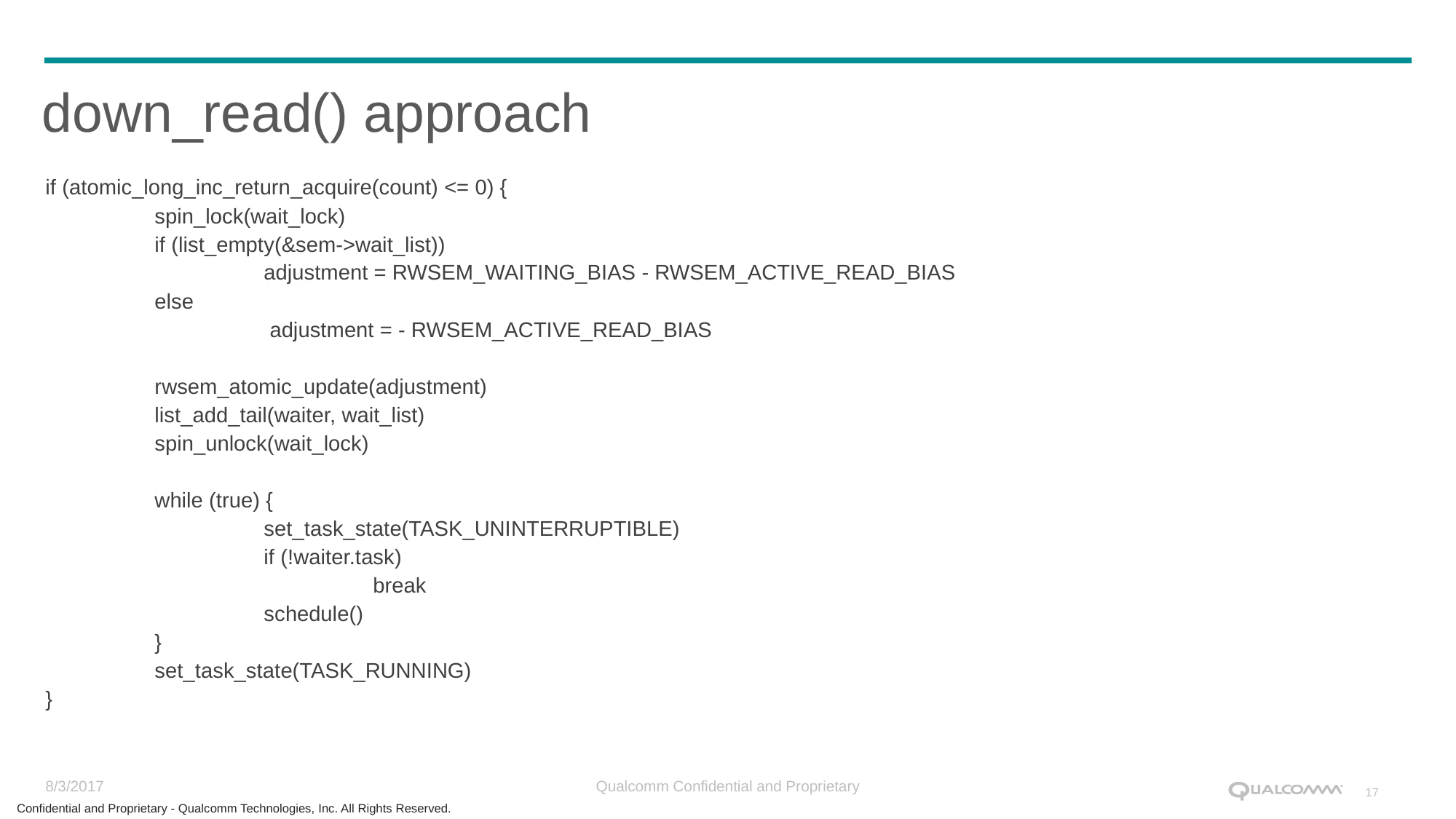

# down_read() approach
if (atomic_long_inc_return_acquire(count) <= 0) {
	spin_lock(wait_lock)
	if (list_empty(&sem->wait_list))
		adjustment = RWSEM_WAITING_BIAS - RWSEM_ACTIVE_READ_BIAS
	else
		 adjustment = - RWSEM_ACTIVE_READ_BIAS

	rwsem_atomic_update(adjustment)
	list_add_tail(waiter, wait_list)
	spin_unlock(wait_lock)

	while (true) {
		set_task_state(TASK_UNINTERRUPTIBLE)
		if (!waiter.task)
			break
		schedule()
	}
	set_task_state(TASK_RUNNING)
}